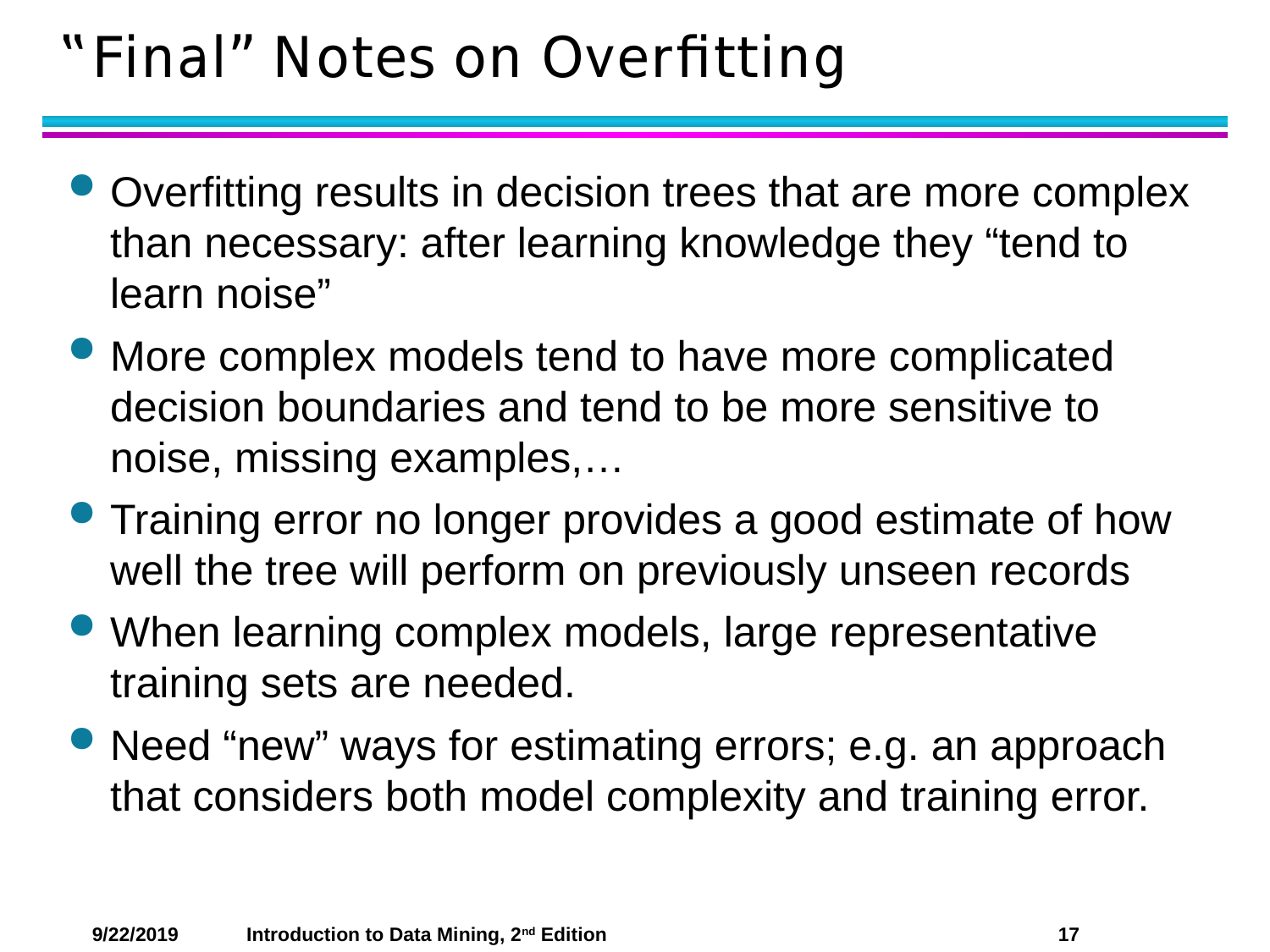

# “Final” Notes on Overfitting
Overfitting results in decision trees that are more complex than necessary: after learning knowledge they “tend to learn noise”
More complex models tend to have more complicated decision boundaries and tend to be more sensitive to noise, missing examples,…
Training error no longer provides a good estimate of how well the tree will perform on previously unseen records
When learning complex models, large representative training sets are needed.
Need “new” ways for estimating errors; e.g. an approach that considers both model complexity and training error.